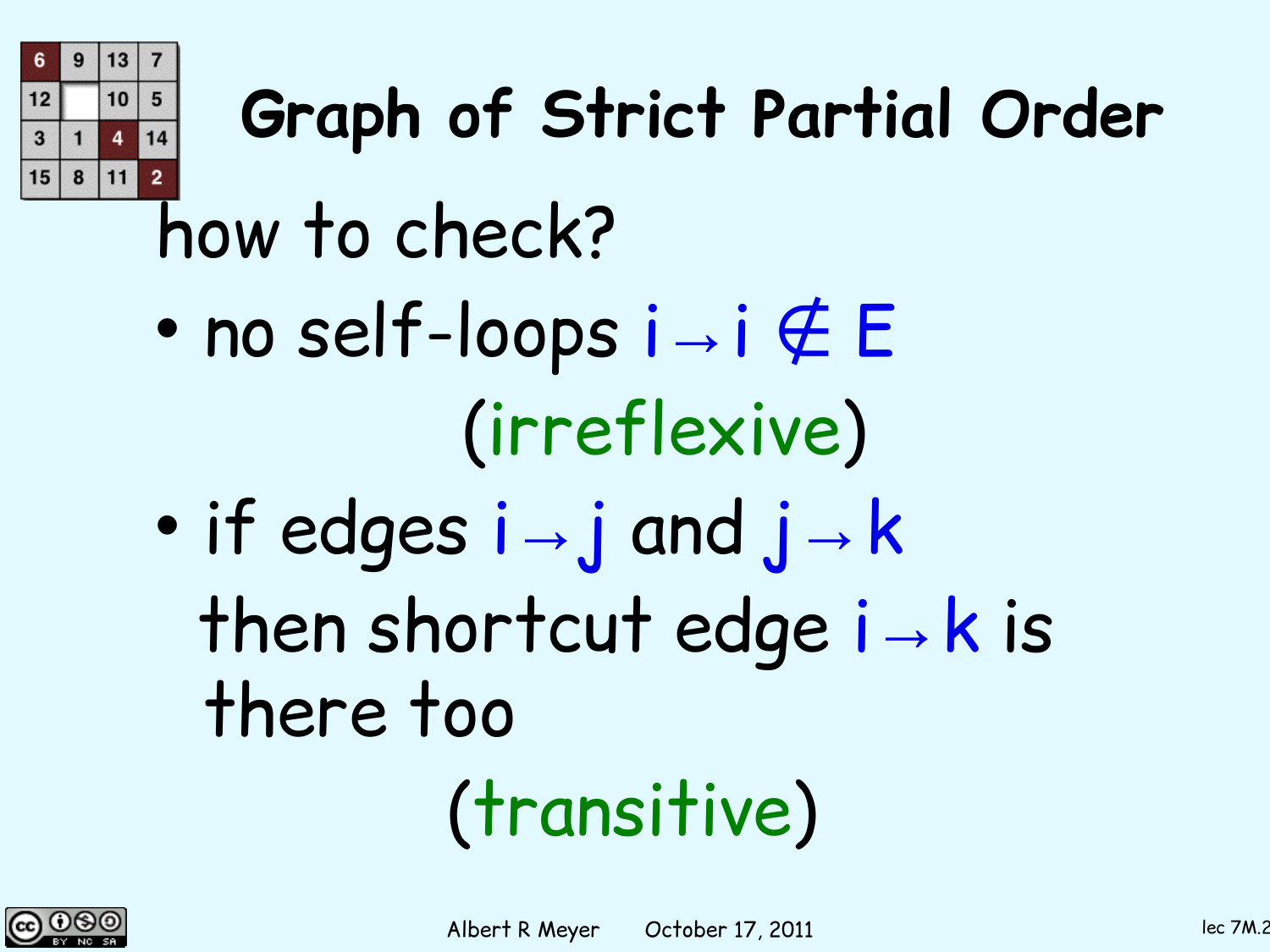

# Graph of Strict Partial Order
how to check?
no self-loops i→i ∉ E
   (irreflexive)
if edges i→j and j→k
  then shortcut edge i→k is there too
(transitive)
lec 7M.26